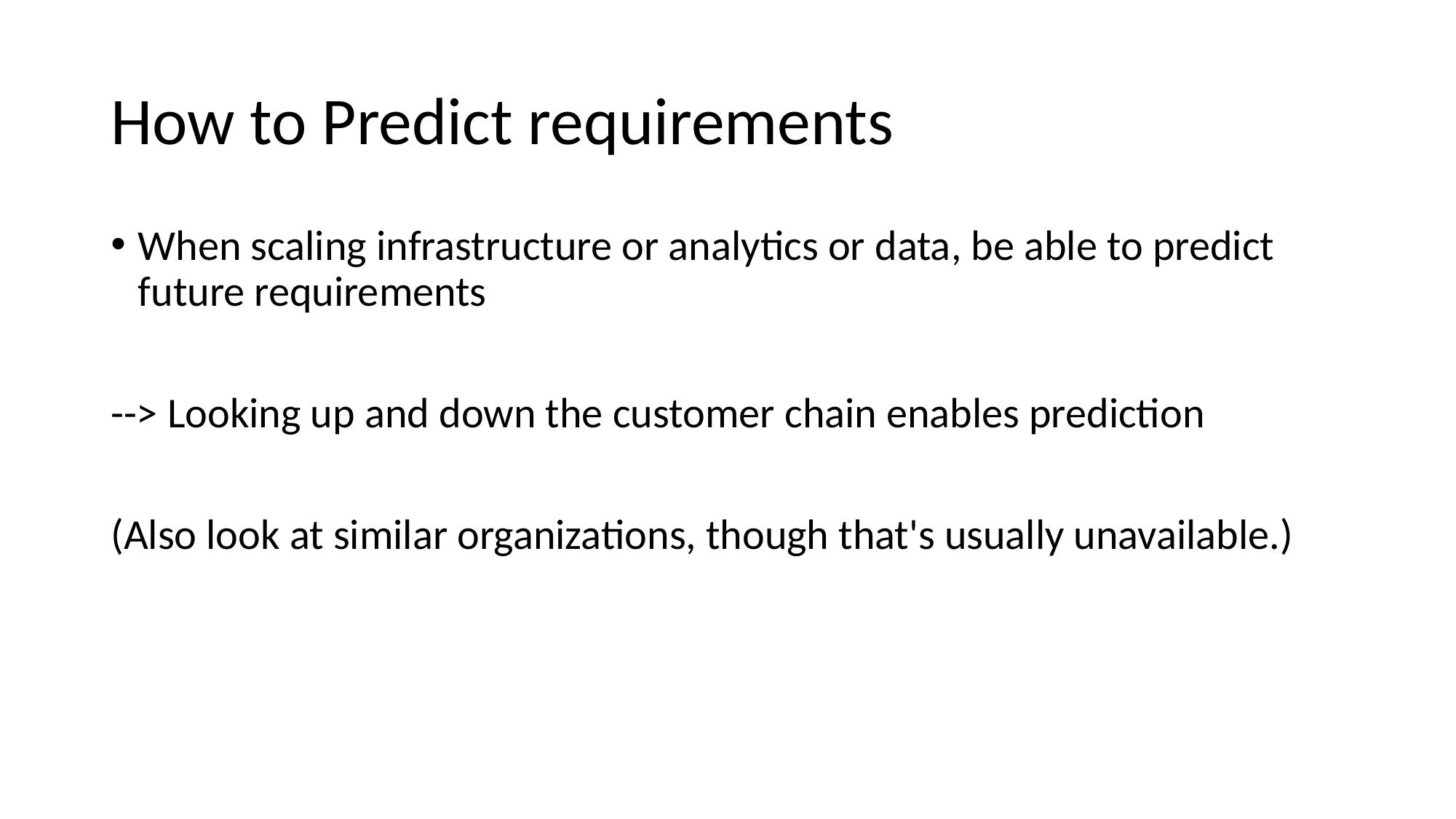

# How to Predict requirements
When scaling infrastructure or analytics or data, be able to predict future requirements

--> Looking up and down the customer chain enables prediction

(Also look at similar organizations, though that's usually unavailable.)